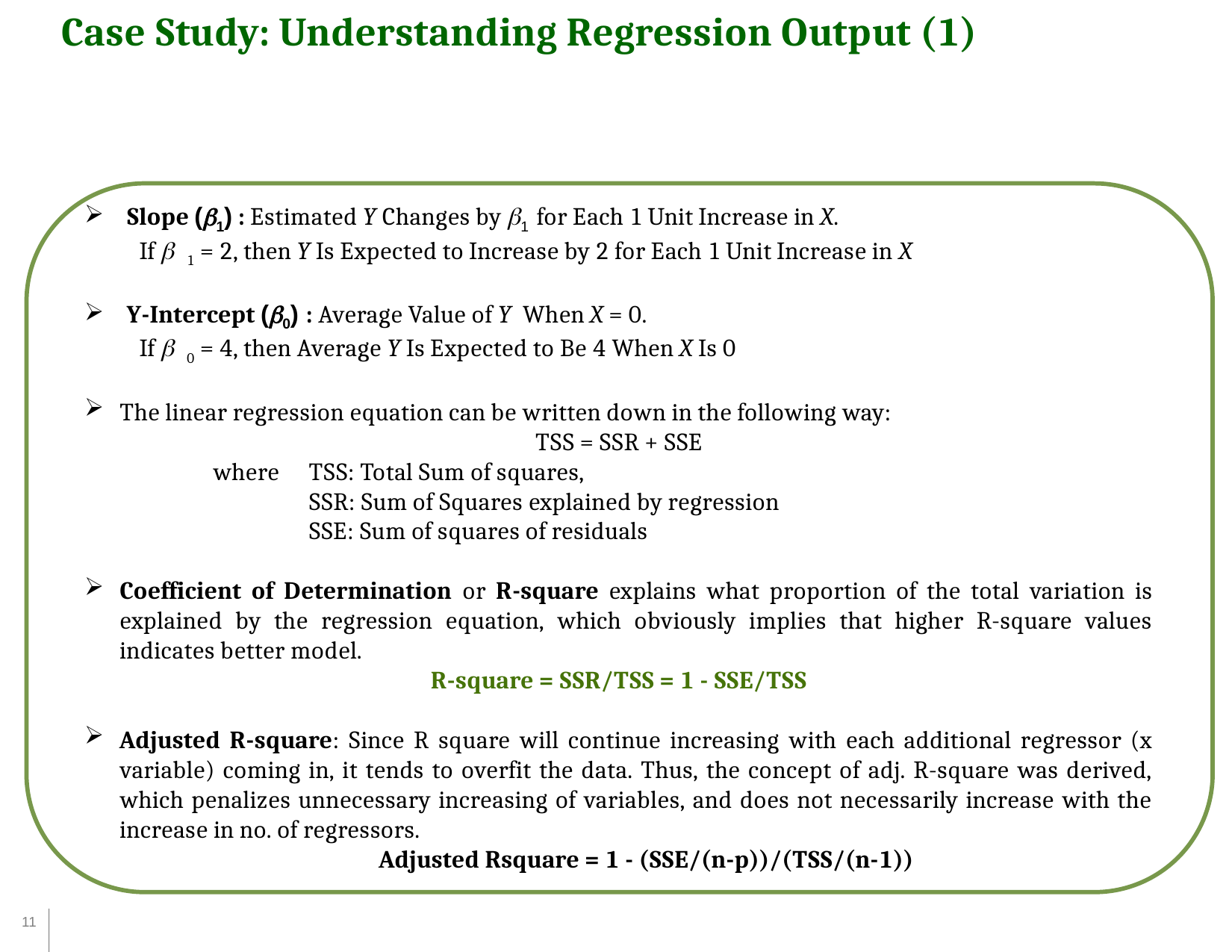

Case Study: Understanding Regression Output (1)

Slope (β1) : Estimated Y Changes by β1  for Each 1 Unit Increase in X.
If β 1 = 2, then Y Is Expected to Increase by 2 for Each 1 Unit Increase in X

Y-Intercept (β0) : Average Value of Y  When X = 0.
If β 0 = 4, then Average Y Is Expected to Be 4 When X Is 0

The linear regression equation can be written down in the following way:
TSS = SSR + SSE
	   where 	TSS: Total Sum of squares,
		SSR: Sum of Squares explained by regression
		SSE: Sum of squares of residuals

Coefficient of Determination or R-square explains what proportion of the total variation is explained by the regression equation, which obviously implies that higher R-square values indicates better model.
R-square = SSR/TSS = 1 - SSE/TSS

Adjusted R-square: Since R square will continue increasing with each additional regressor (x variable) coming in, it tends to overfit the data. Thus, the concept of adj. R-square was derived, which penalizes unnecessary increasing of variables, and does not necessarily increase with the increase in no. of regressors.
Adjusted Rsquare = 1 - (SSE/(n-p))/(TSS/(n-1))